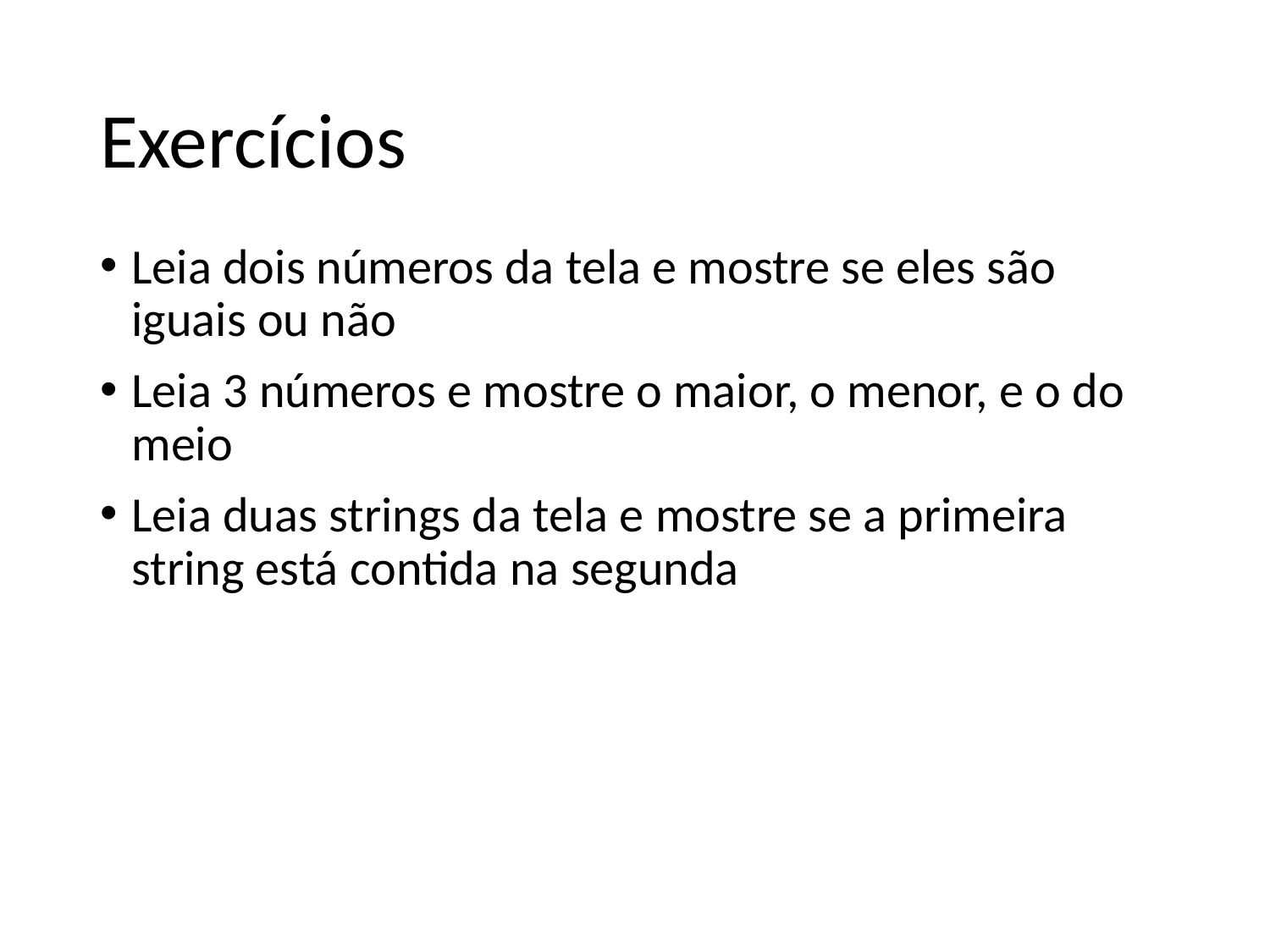

# Exercícios
Leia dois números da tela e mostre se eles são iguais ou não
Leia 3 números e mostre o maior, o menor, e o do meio
Leia duas strings da tela e mostre se a primeira string está contida na segunda